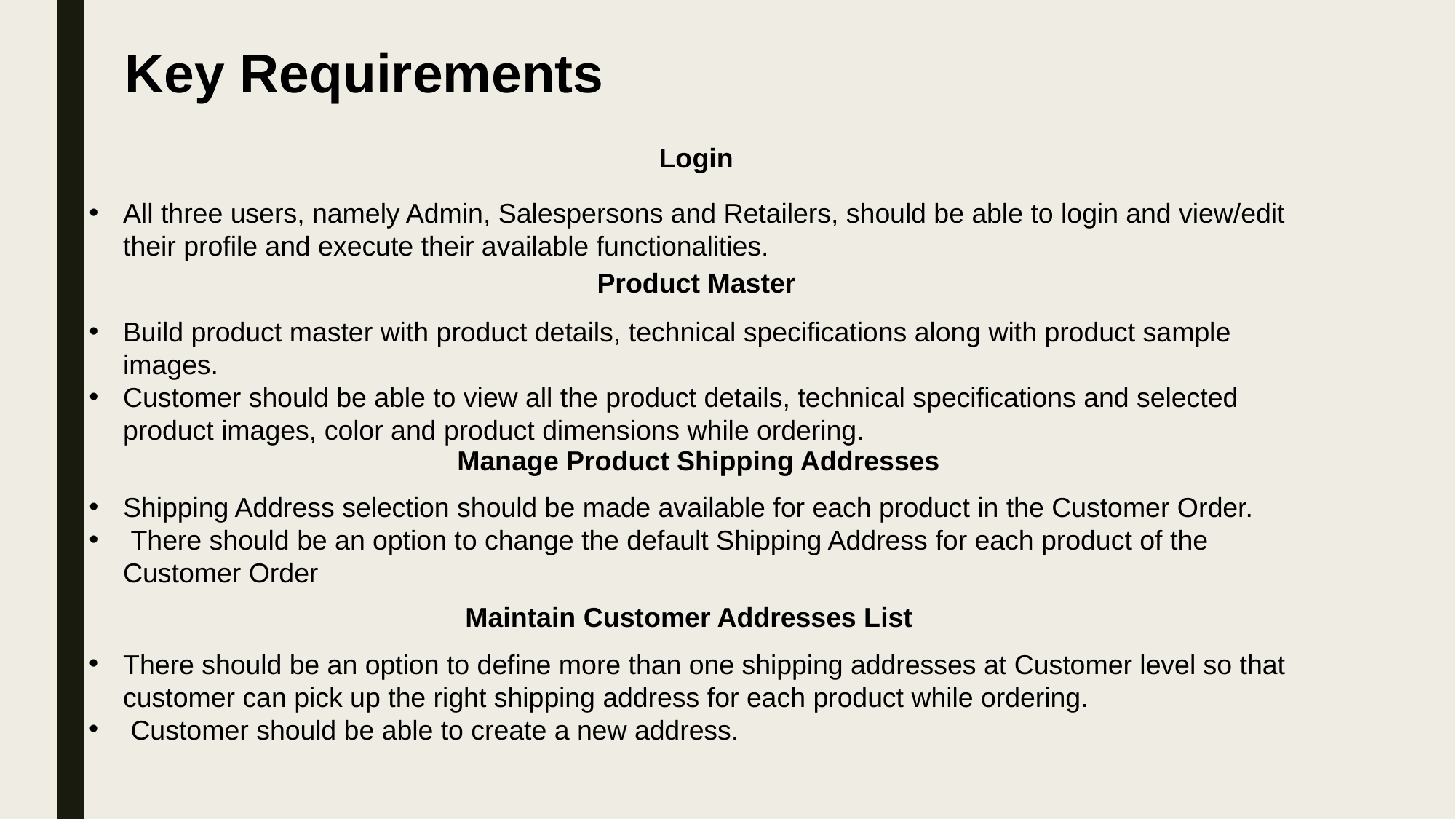

Key Requirements
Login
All three users, namely Admin, Salespersons and Retailers, should be able to login and view/edit their profile and execute their available functionalities.

Product Master
Build product master with product details, technical specifications along with product sample images.
Customer should be able to view all the product details, technical specifications and selected product images, color and product dimensions while ordering.

Manage Product Shipping Addresses
Shipping Address selection should be made available for each product in the Customer Order.
 There should be an option to change the default Shipping Address for each product of the Customer Order
Maintain Customer Addresses List
There should be an option to define more than one shipping addresses at Customer level so that customer can pick up the right shipping address for each product while ordering.
 Customer should be able to create a new address.